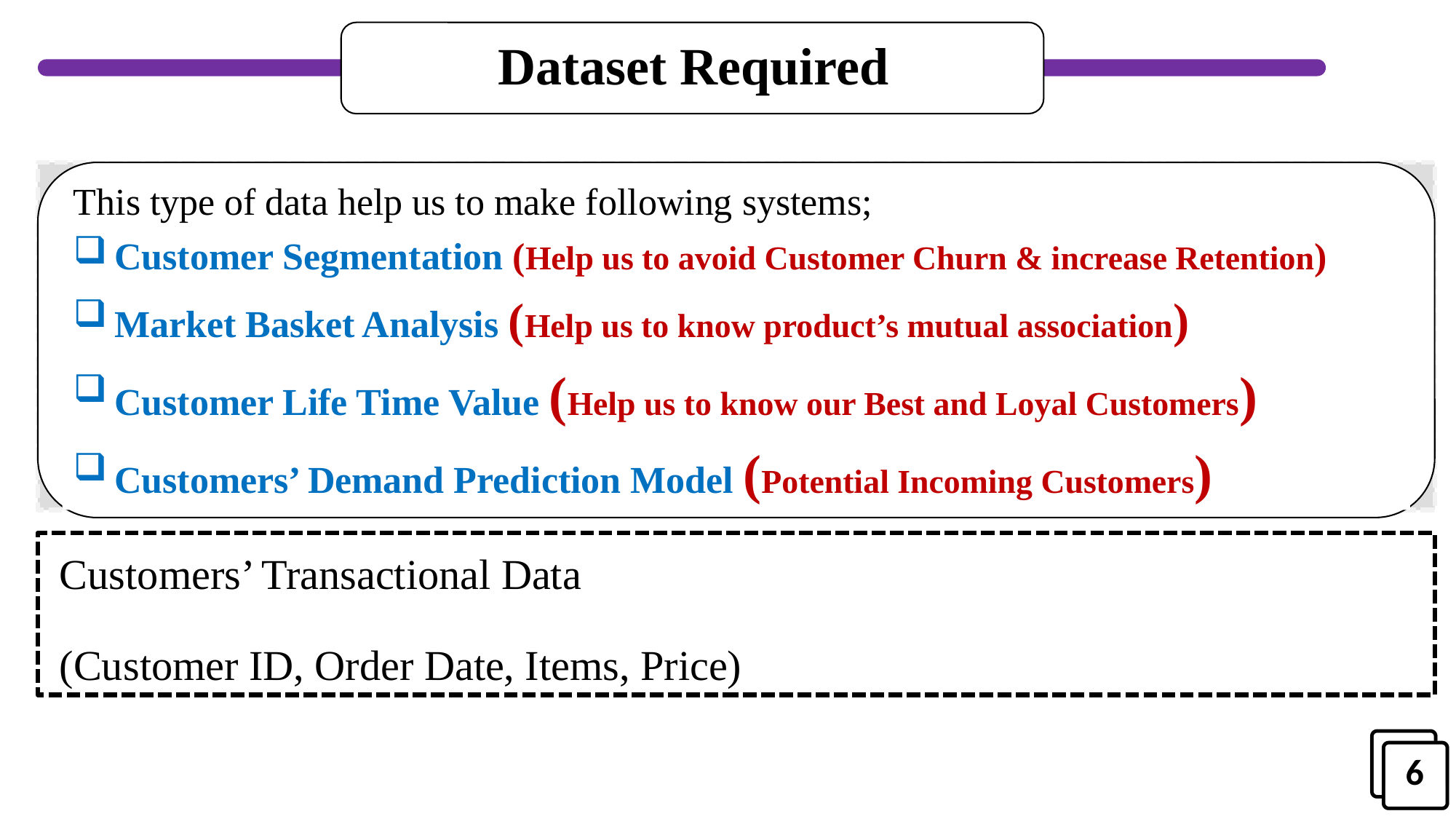

# Dataset Required

This type of data help us to make following systems;
Customer Segmentation (Help us to avoid Customer Churn & increase Retention)
Market Basket Analysis (Help us to know product’s mutual association)
Customer Life Time Value (Help us to know our Best and Loyal Customers)
Customers’ Demand Prediction Model (Potential Incoming Customers)
We can have a lot of insights when we have good quality, multiple features data, but on minimum we need following data of customers.
Customers’ Data
(Address, Age, Likes, Dislikes etc.)
Customers’ Transactional Data
(Customer ID, Order Date, Items, Price)

6